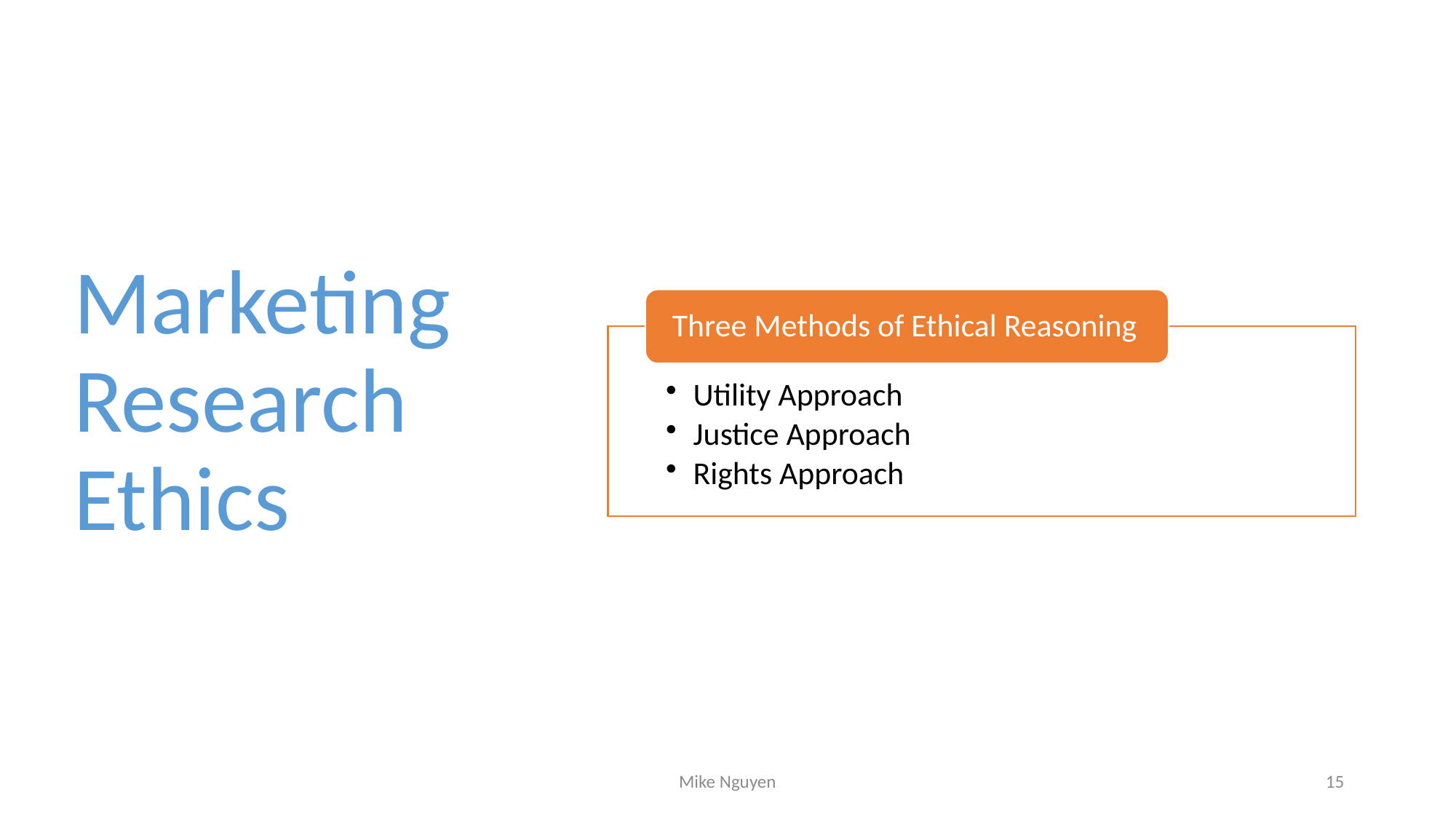

# Marketing Research Ethics
Utility Approach
Justice Approach
Rights Approach
Three Methods of Ethical Reasoning
Mike Nguyen
15